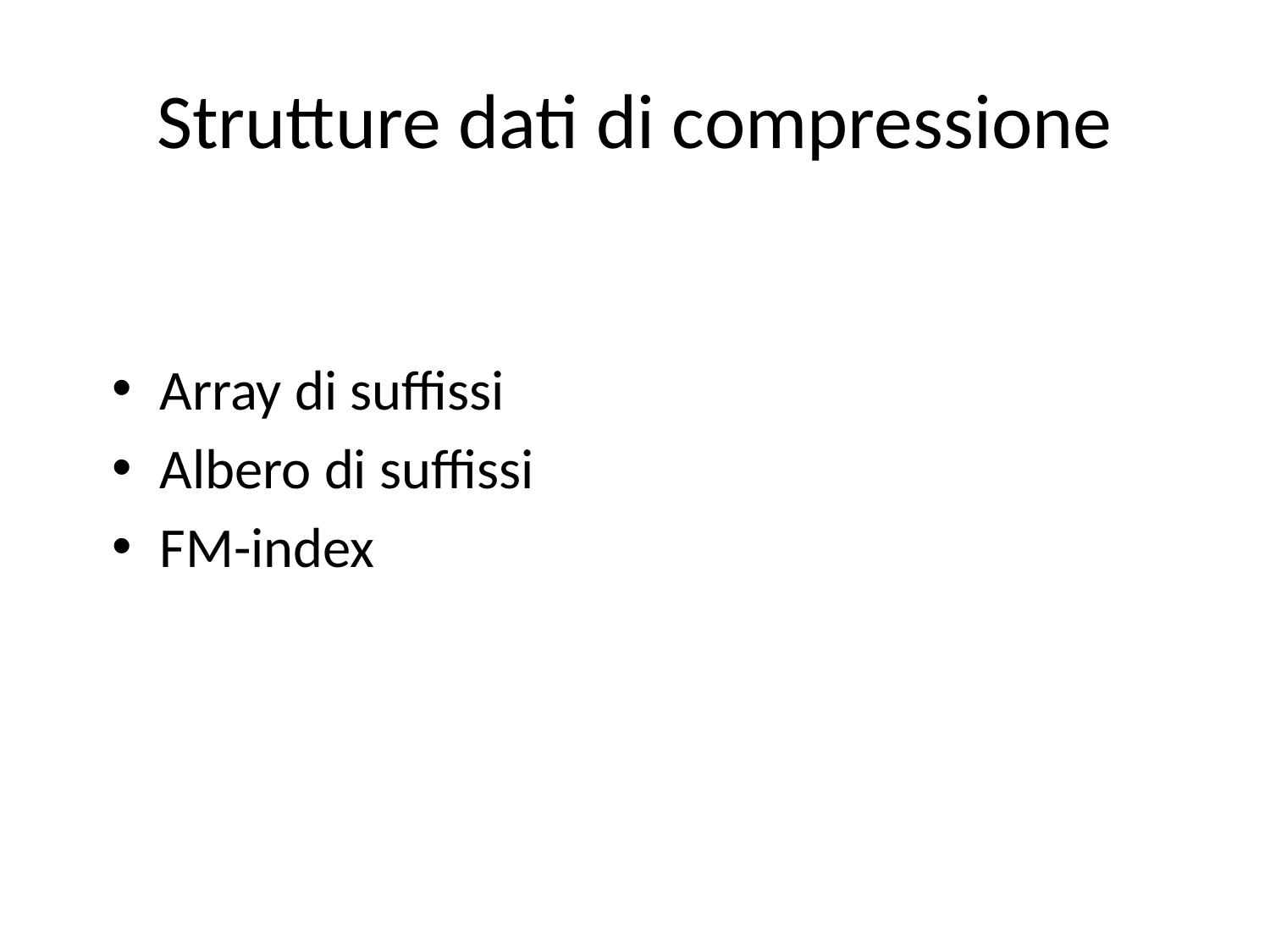

# Strutture dati di compressione
Array di suffissi
Albero di suffissi
FM-index